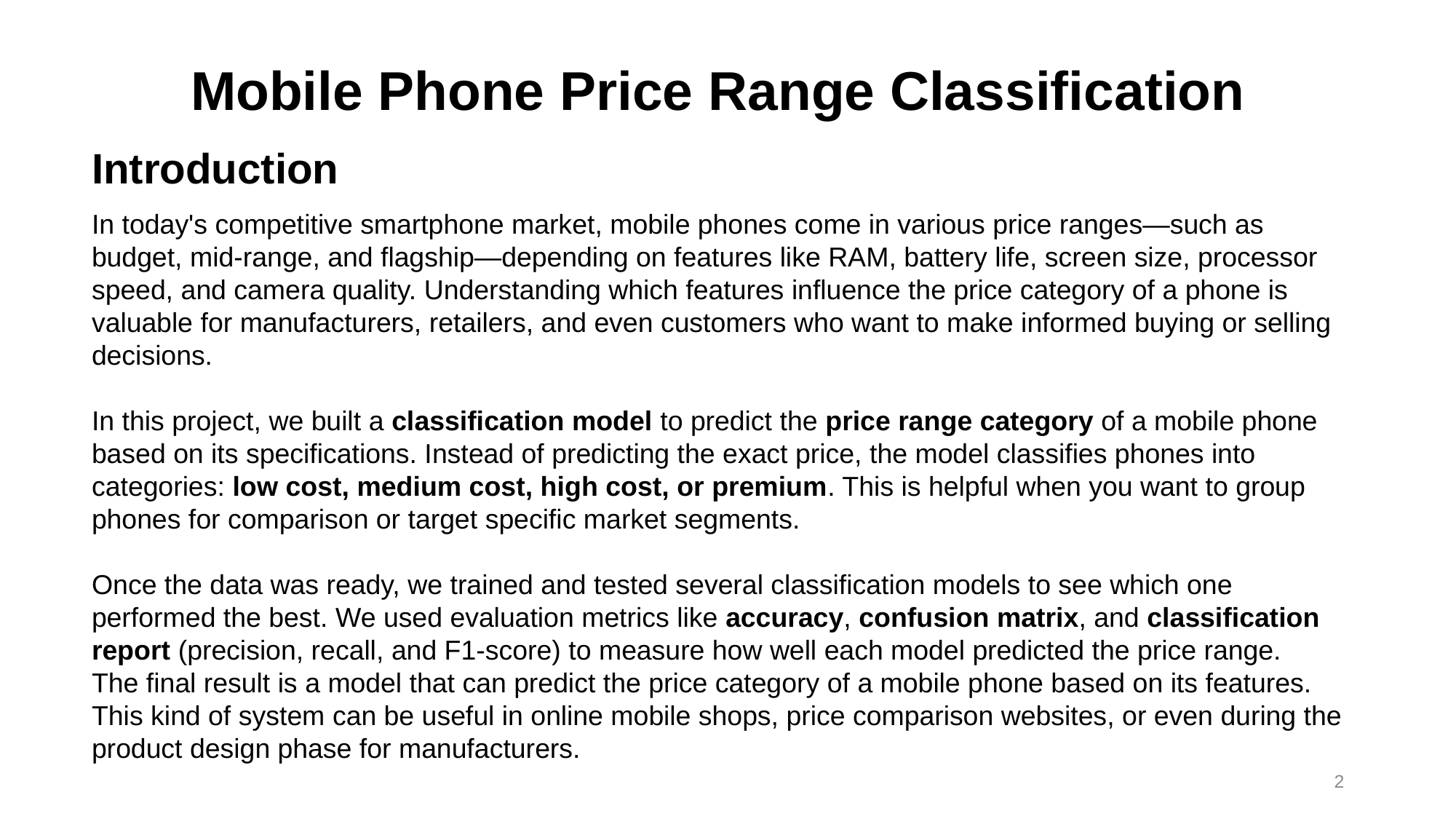

Mobile Phone Price Range Classification
Introduction
In today's competitive smartphone market, mobile phones come in various price ranges—such as budget, mid-range, and flagship—depending on features like RAM, battery life, screen size, processor speed, and camera quality. Understanding which features influence the price category of a phone is valuable for manufacturers, retailers, and even customers who want to make informed buying or selling decisions.

In this project, we built a classification model to predict the price range category of a mobile phone based on its specifications. Instead of predicting the exact price, the model classifies phones into categories: low cost, medium cost, high cost, or premium. This is helpful when you want to group phones for comparison or target specific market segments.

Once the data was ready, we trained and tested several classification models to see which one performed the best. We used evaluation metrics like accuracy, confusion matrix, and classification report (precision, recall, and F1-score) to measure how well each model predicted the price range.
The final result is a model that can predict the price category of a mobile phone based on its features. This kind of system can be useful in online mobile shops, price comparison websites, or even during the product design phase for manufacturers.
2